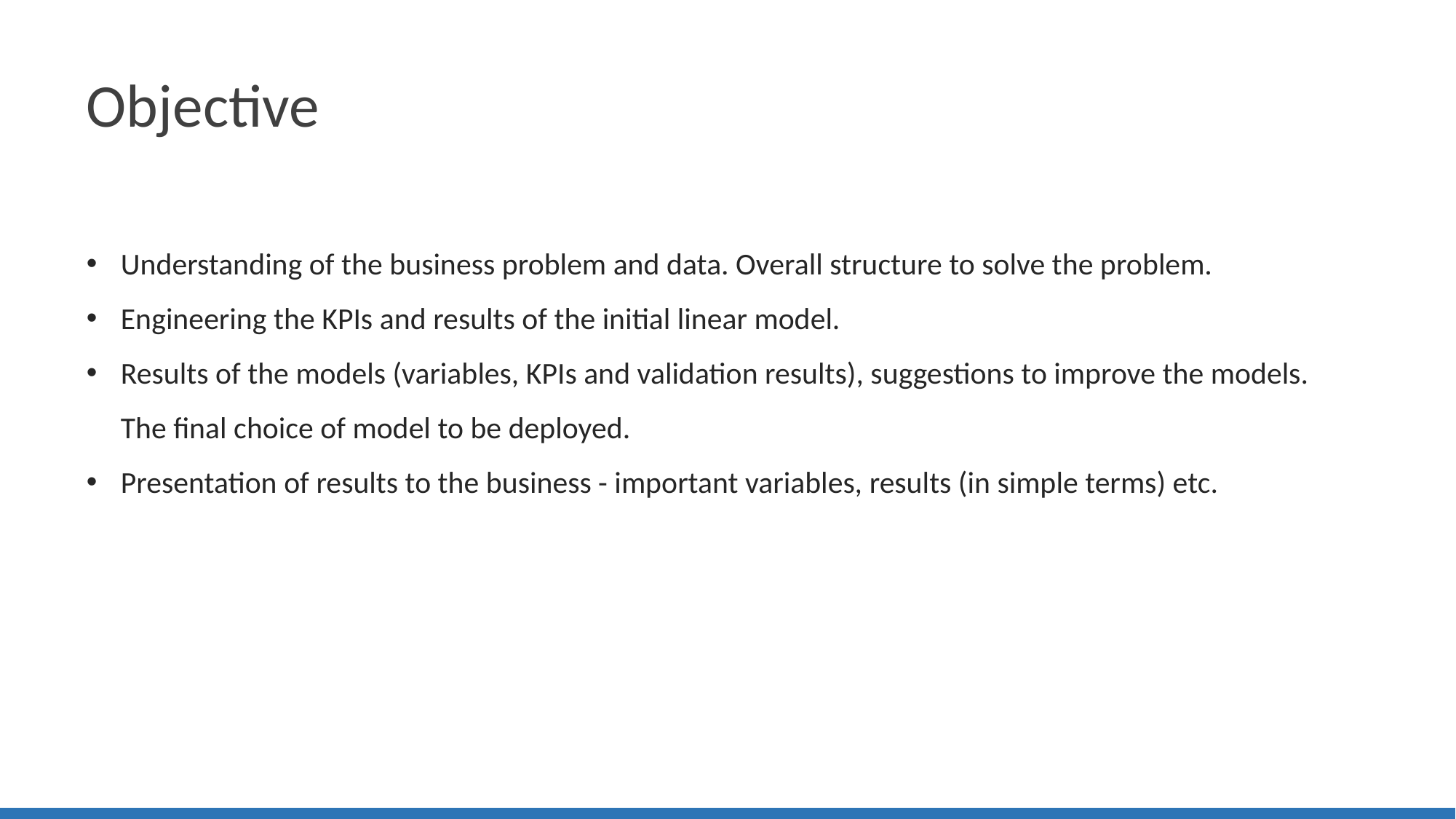

Objective
Understanding of the business problem and data. Overall structure to solve the problem.
Engineering the KPIs and results of the initial linear model.
Results of the models (variables, KPIs and validation results), suggestions to improve the models. The final choice of model to be deployed.
Presentation of results to the business - important variables, results (in simple terms) etc.